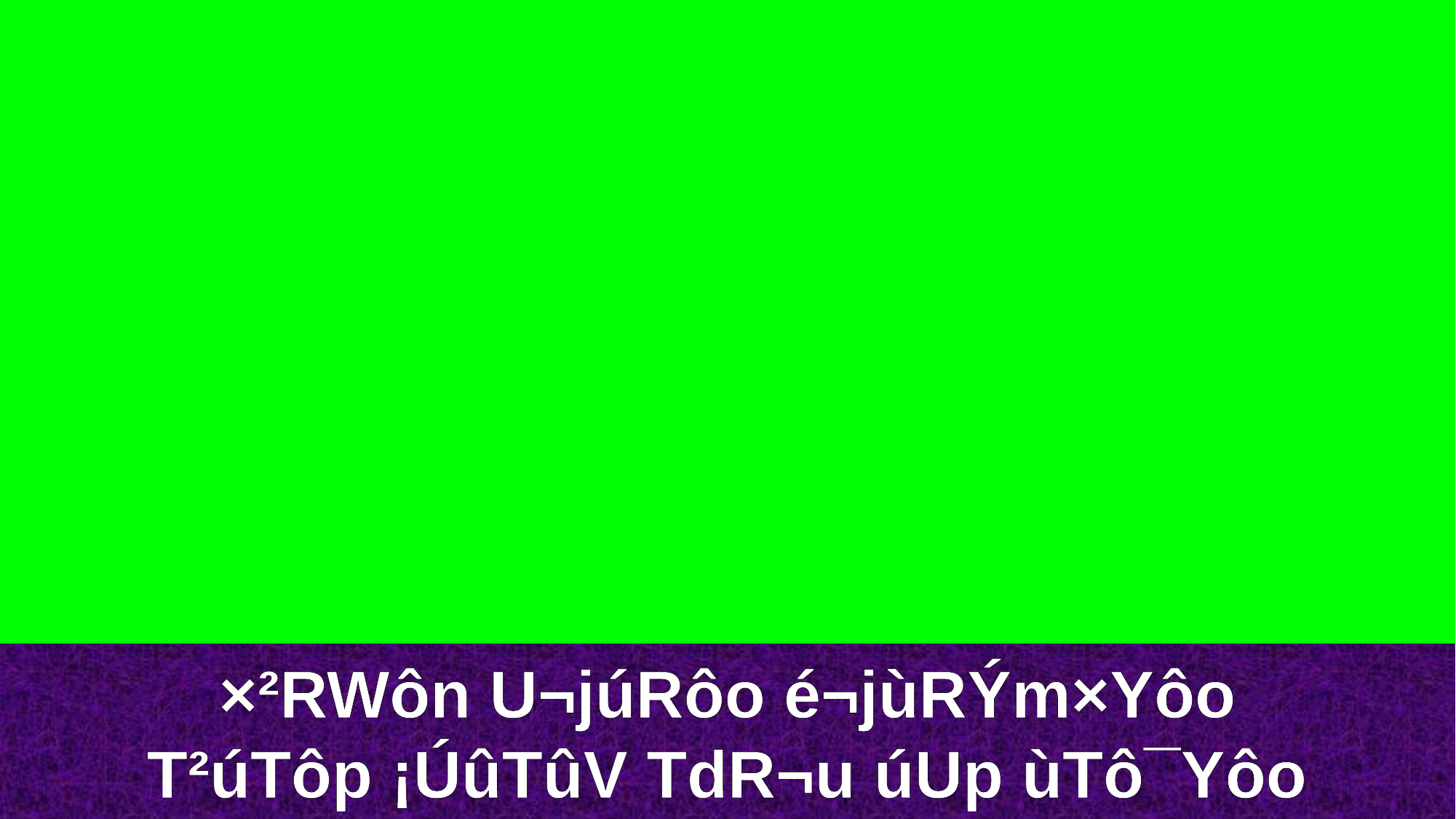

×²RWôn U¬júRôo é¬jùRÝm×Yôo
T²úTôp ¡ÚûTûV TdR¬u úUp ùTô¯Yôo